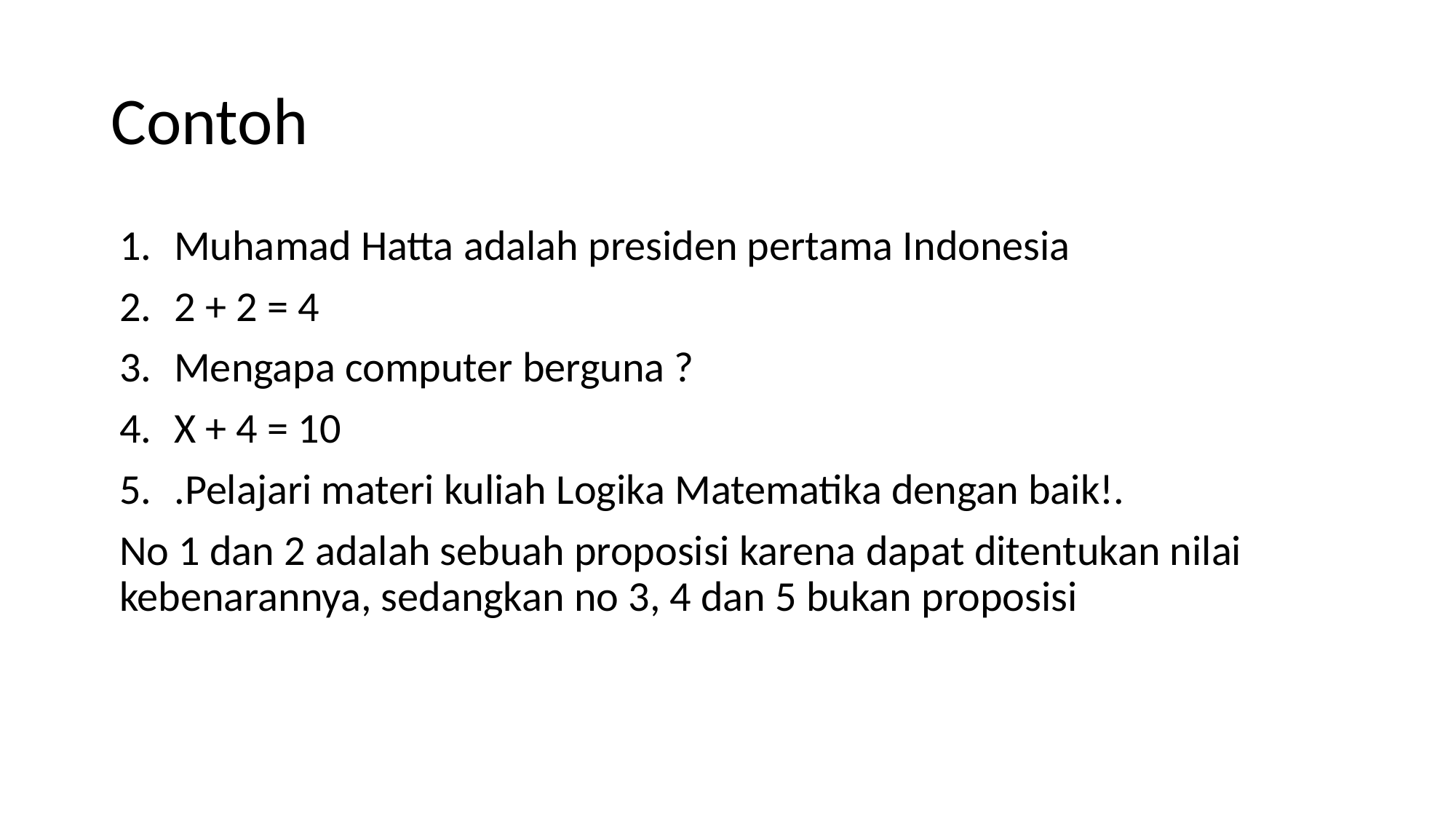

# Contoh
Muhamad Hatta adalah presiden pertama Indonesia
2 + 2 = 4
Mengapa computer berguna ?
X + 4 = 10
.Pelajari materi kuliah Logika Matematika dengan baik!.
No 1 dan 2 adalah sebuah proposisi karena dapat ditentukan nilai kebenarannya, sedangkan no 3, 4 dan 5 bukan proposisi